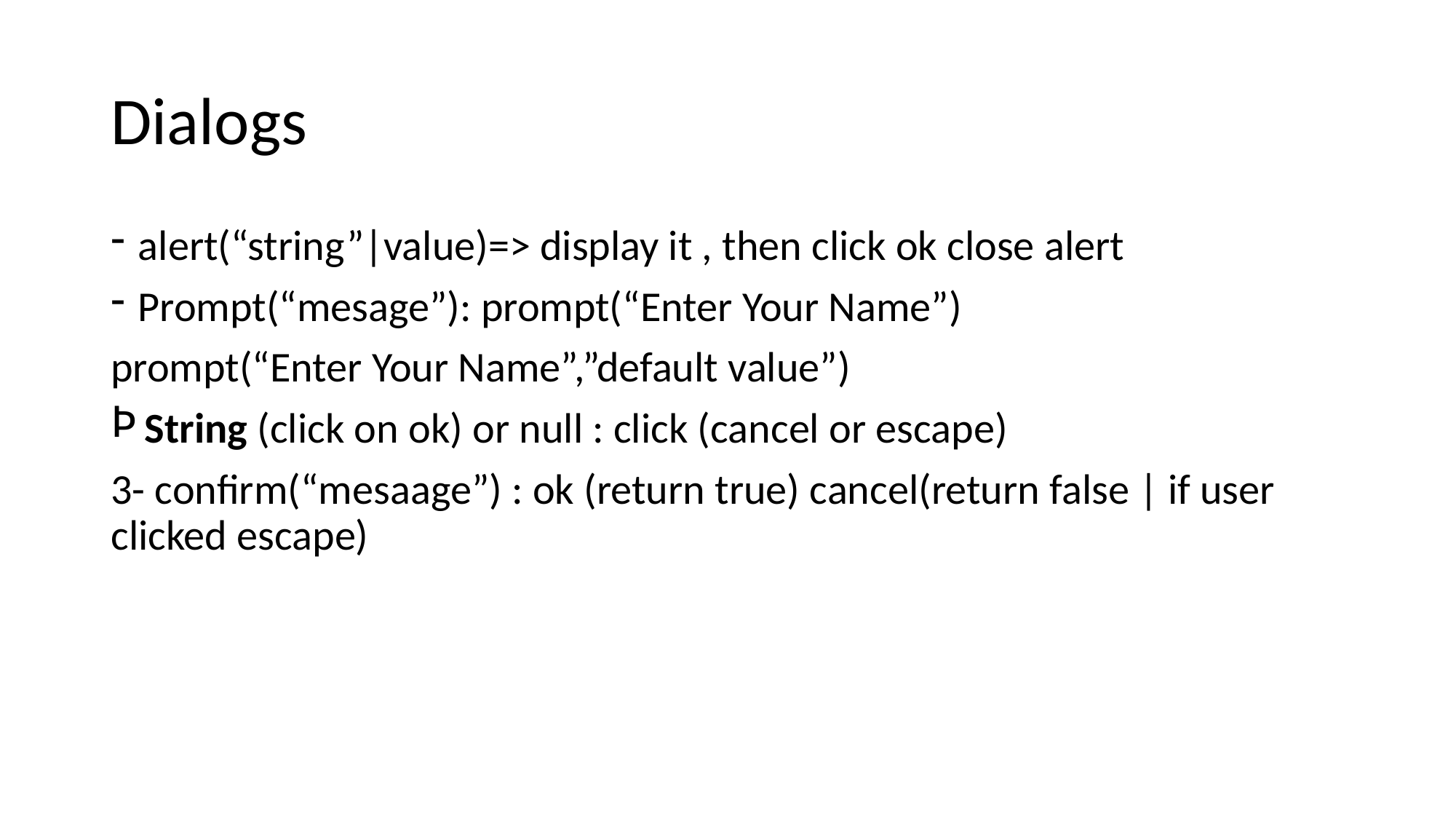

# Dialogs
alert(“string”|value)=> display it , then click ok close alert
Prompt(“mesage”): prompt(“Enter Your Name”)
prompt(“Enter Your Name”,”default value”)
String (click on ok) or null : click (cancel or escape)
3- confirm(“mesaage”) : ok (return true) cancel(return false | if user clicked escape)